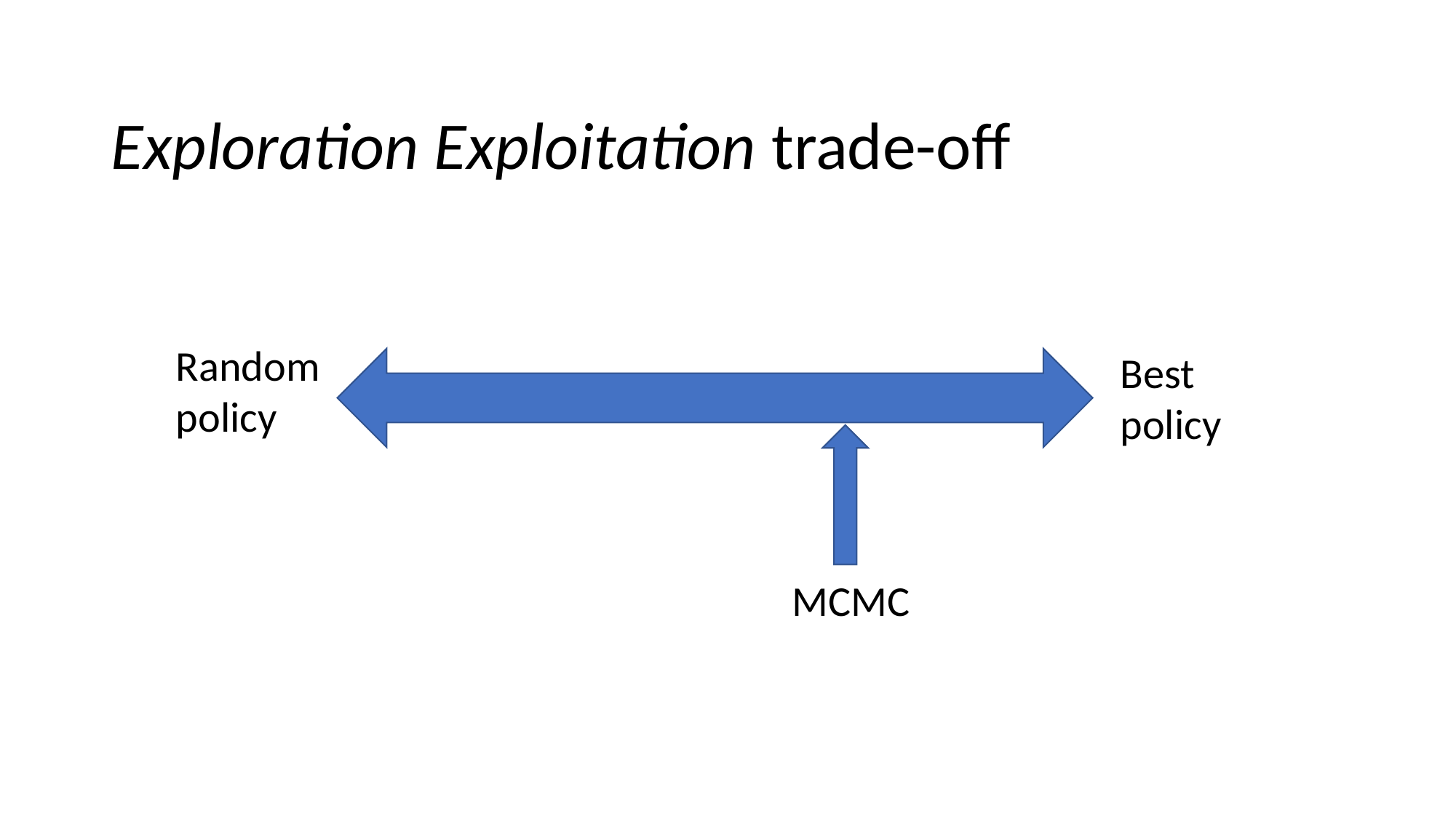

# Exploration Exploitation trade-off
Random policy
Best policy

MCMC